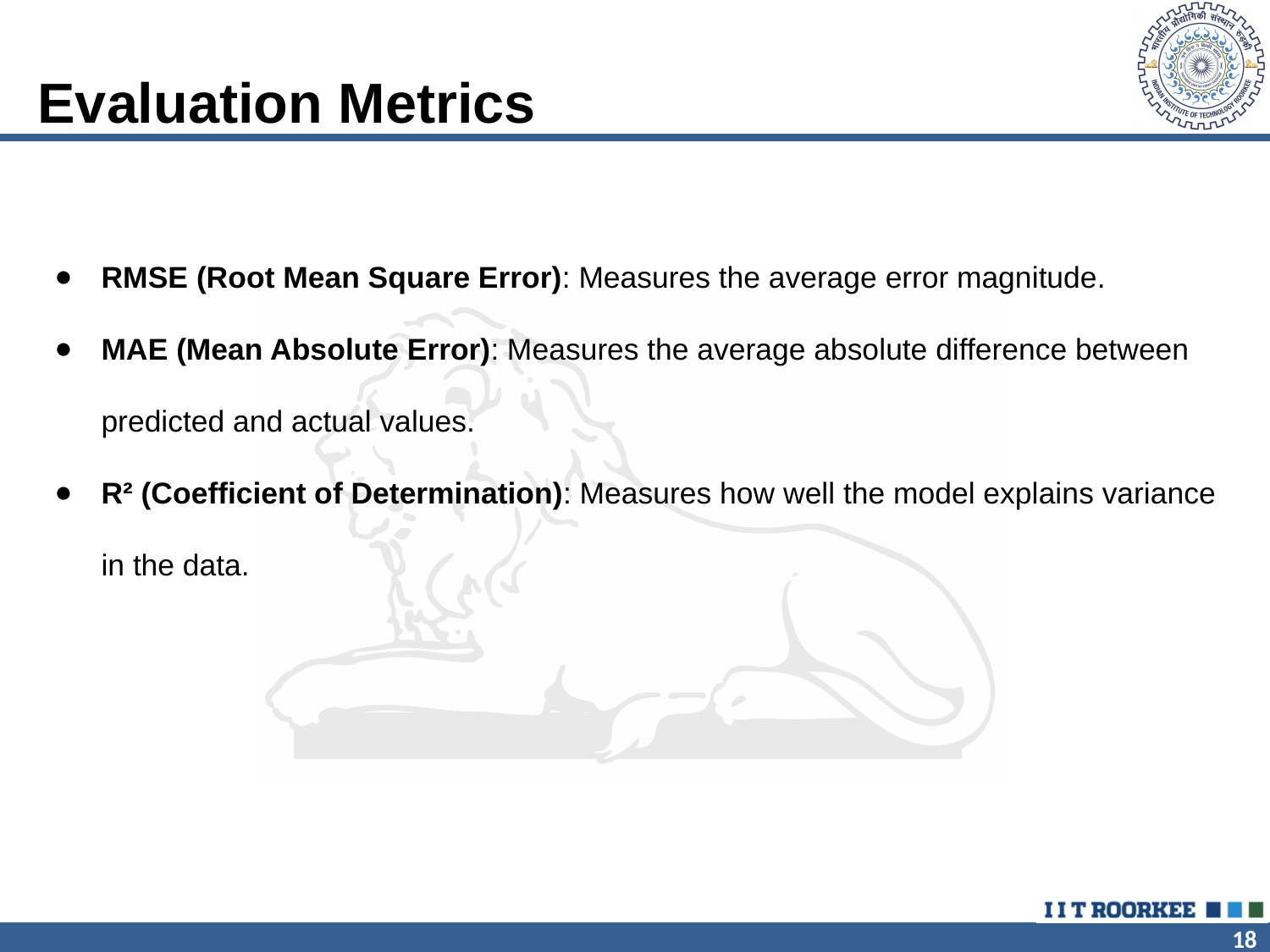

# Evaluation Metrics

RMSE (Root Mean Square Error): Measures the average error magnitude.
MAE (Mean Absolute Error): Measures the average absolute difference between predicted and actual values.
R² (Coefficient of Determination): Measures how well the model explains variance in the data.